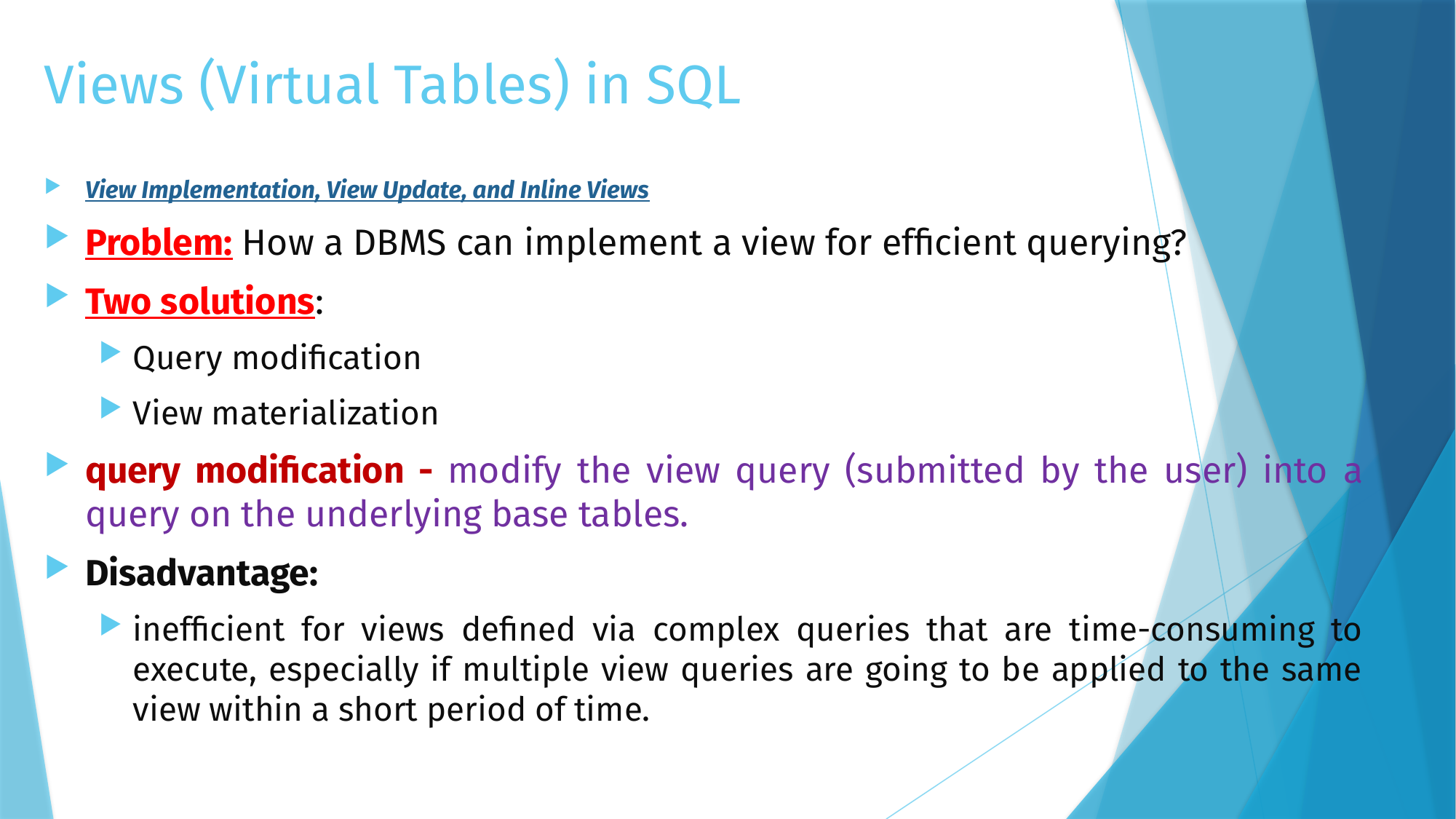

# Views (Virtual Tables) in SQL
View Implementation, View Update, and Inline Views
Problem: How a DBMS can implement a view for efficient querying?
Two solutions:
Query modification
View materialization
query modification - modify the view query (submitted by the user) into a query on the underlying base tables.
Disadvantage:
inefficient for views defined via complex queries that are time-consuming to execute, especially if multiple view queries are going to be applied to the same view within a short period of time.